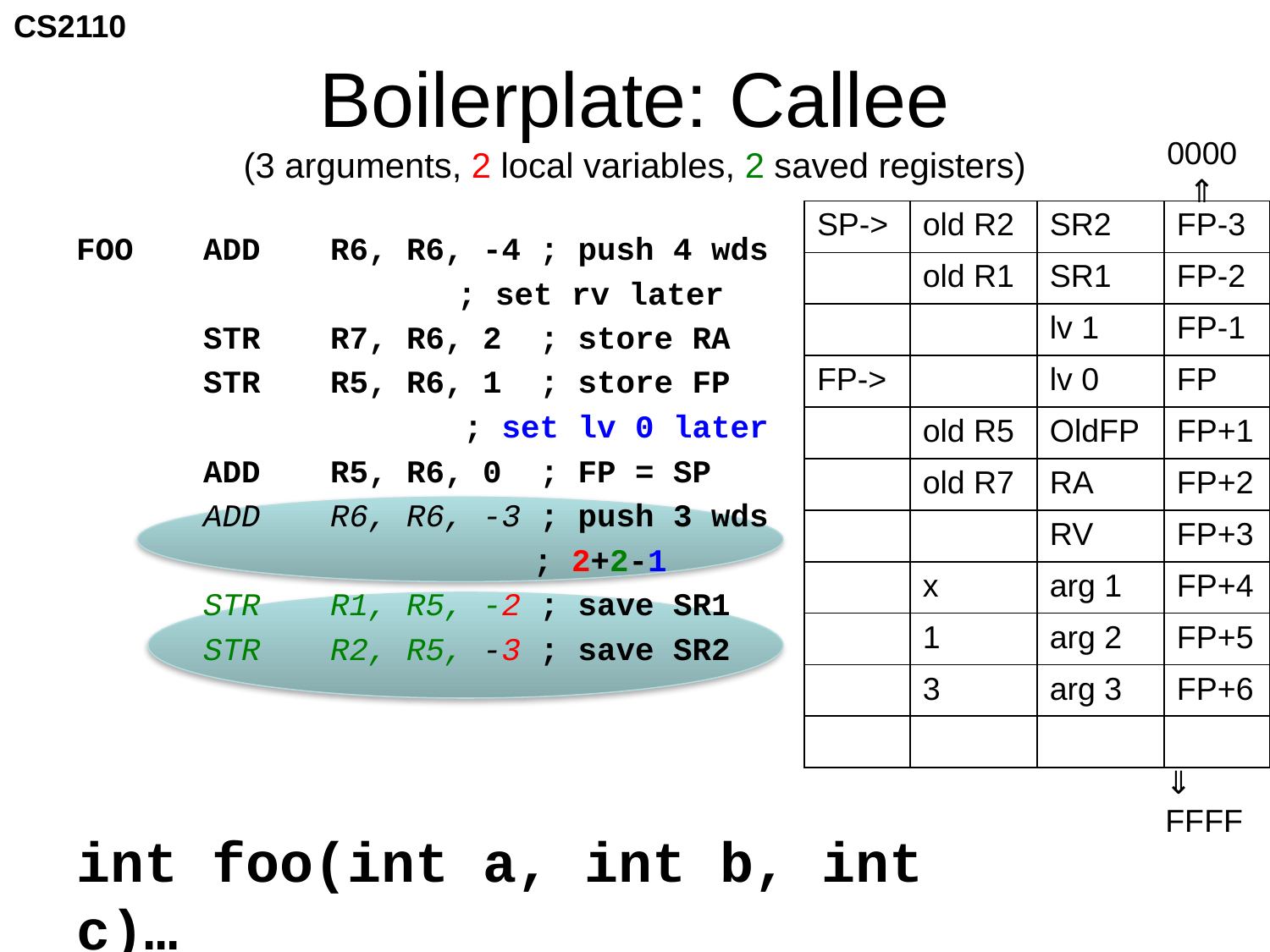

# Boilerplate: Callee (3 arguments, 2 local variables, 2 saved registers)
0000
⇑
| SP-> | old R2 | SR2 | FP-3 |
| --- | --- | --- | --- |
|  | old R1 | SR1 | FP-2 |
|  |  | lv 1 | FP-1 |
| FP-> |  | lv 0 | FP |
|  | old R5 | OldFP | FP+1 |
|  | old R7 | RA | FP+2 |
|  |  | RV | FP+3 |
|  | x | arg 1 | FP+4 |
|  | 1 | arg 2 | FP+5 |
|  | 3 | arg 3 | FP+6 |
|  |  |  |  |
FOO	ADD	R6, R6, -4 ; push 4 wds
			; set rv later
	STR	R7, R6, 2  ; store RA
	STR	R5, R6, 1  ; store FP
		       ; set lv 0 later
	ADD	R5, R6, 0  ; FP = SP
	ADD	R6, R6, -3 ; push 3 wds
			    ; 2+2-1
	STR	R1, R5, -2 ; save SR1
	STR	R2, R5, -3 ; save SR2

int foo(int a, int b, int c)…

⇓
FFFF